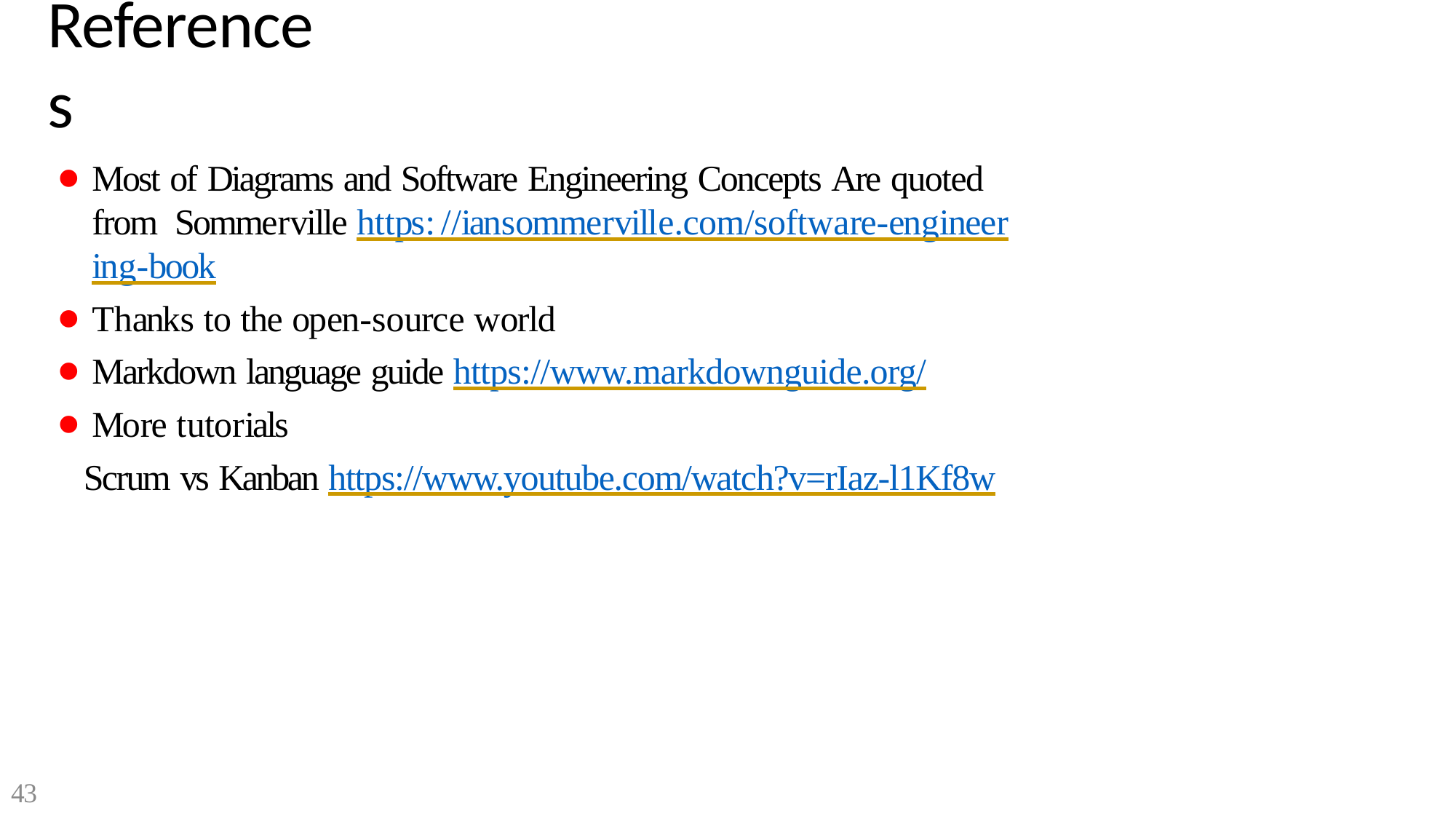

# References
Most of Diagrams and Software Engineering Concepts Are quoted from  Sommerville https://iansommerville.com/software-engineering-book
Thanks to the open-source world
Markdown language guide https://www.markdownguide.org/
More tutorials
Scrum vs Kanban https://www.youtube.com/watch?v=rIaz-l1Kf8w
43